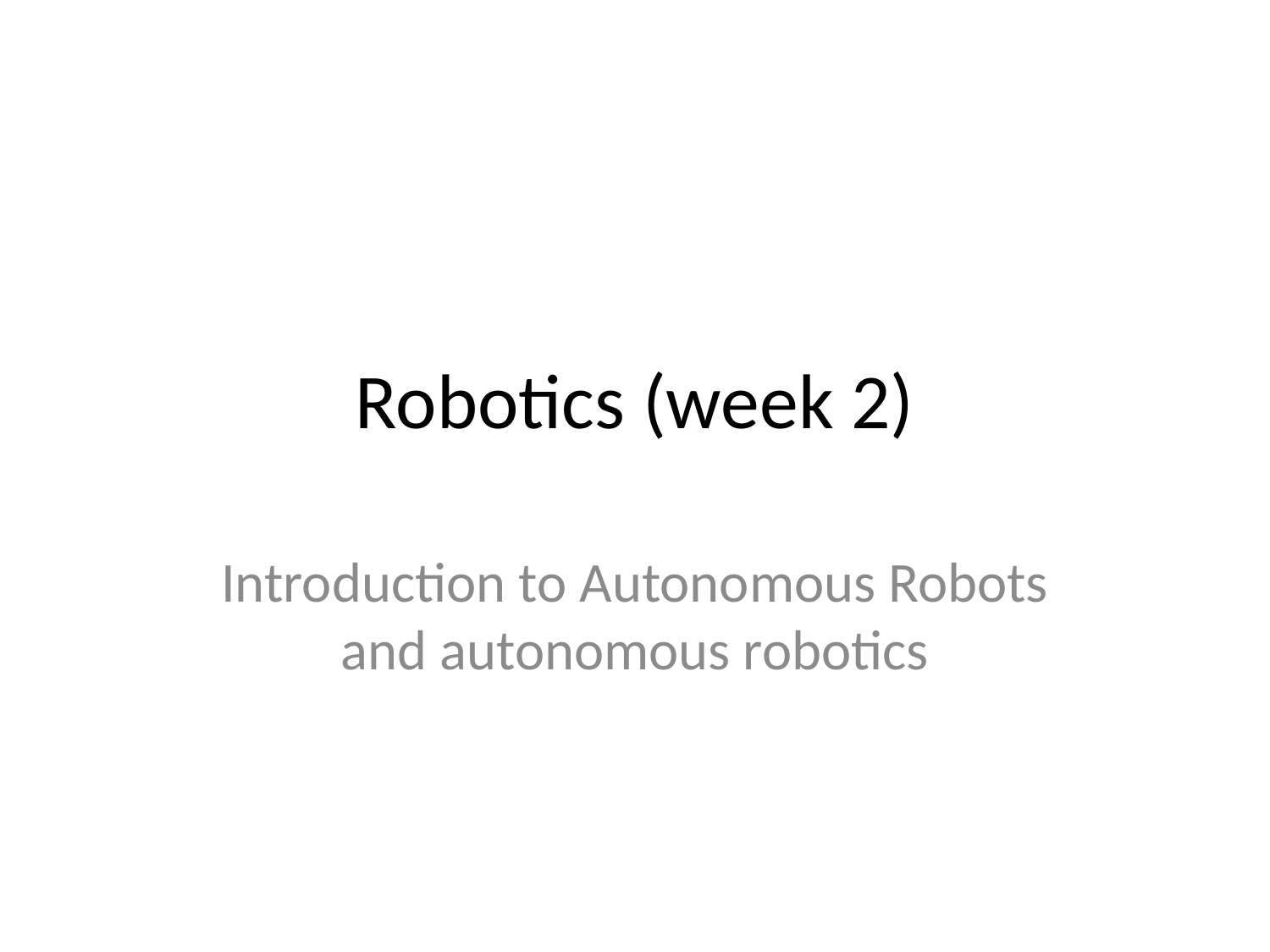

# Robotics (week 2)
Introduction to Autonomous Robots and autonomous robotics